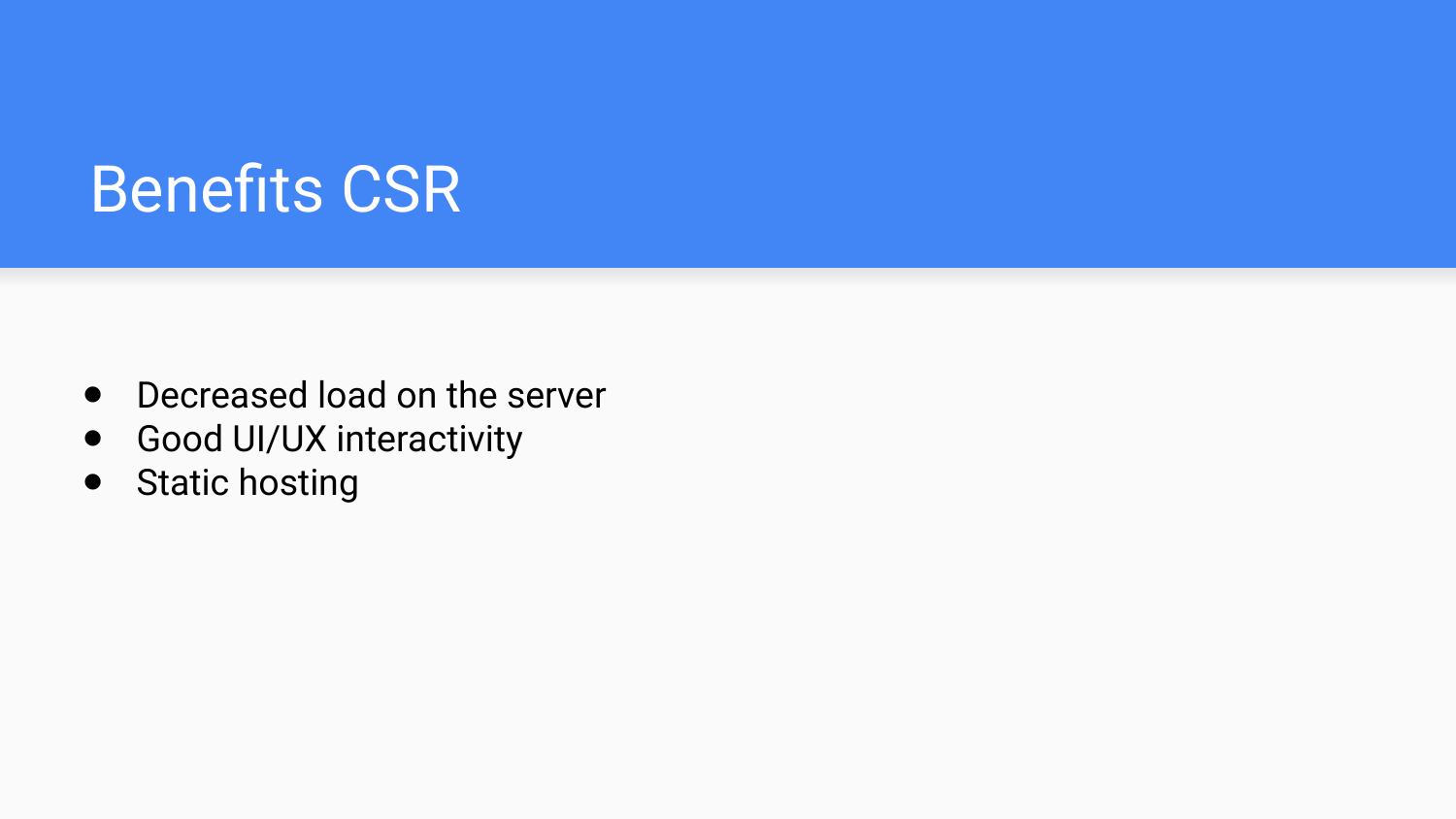

# Benefits CSR
Decreased load on the server
Good UI/UX interactivity
Static hosting